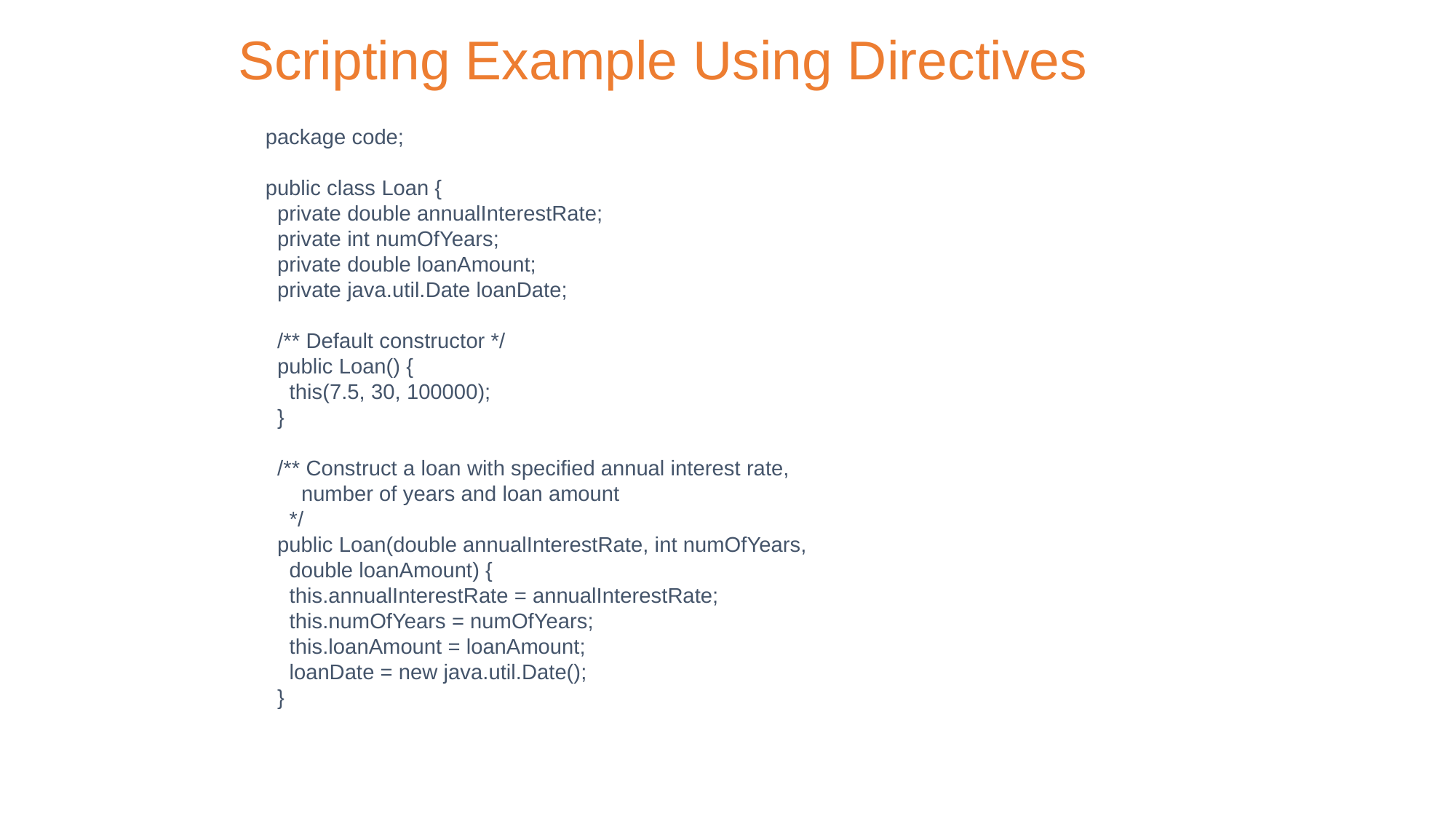

# Scripting Example Using Directives
package code;
public class Loan {
  private double annualInterestRate;
  private int numOfYears;
  private double loanAmount;
  private java.util.Date loanDate;
  /** Default constructor */
  public Loan() {
    this(7.5, 30, 100000);
  }
  /** Construct a loan with specified annual interest rate,
      number of years and loan amount
    */
  public Loan(double annualInterestRate, int numOfYears,
    double loanAmount) {
    this.annualInterestRate = annualInterestRate;
    this.numOfYears = numOfYears;
    this.loanAmount = loanAmount;
    loanDate = new java.util.Date();
  }